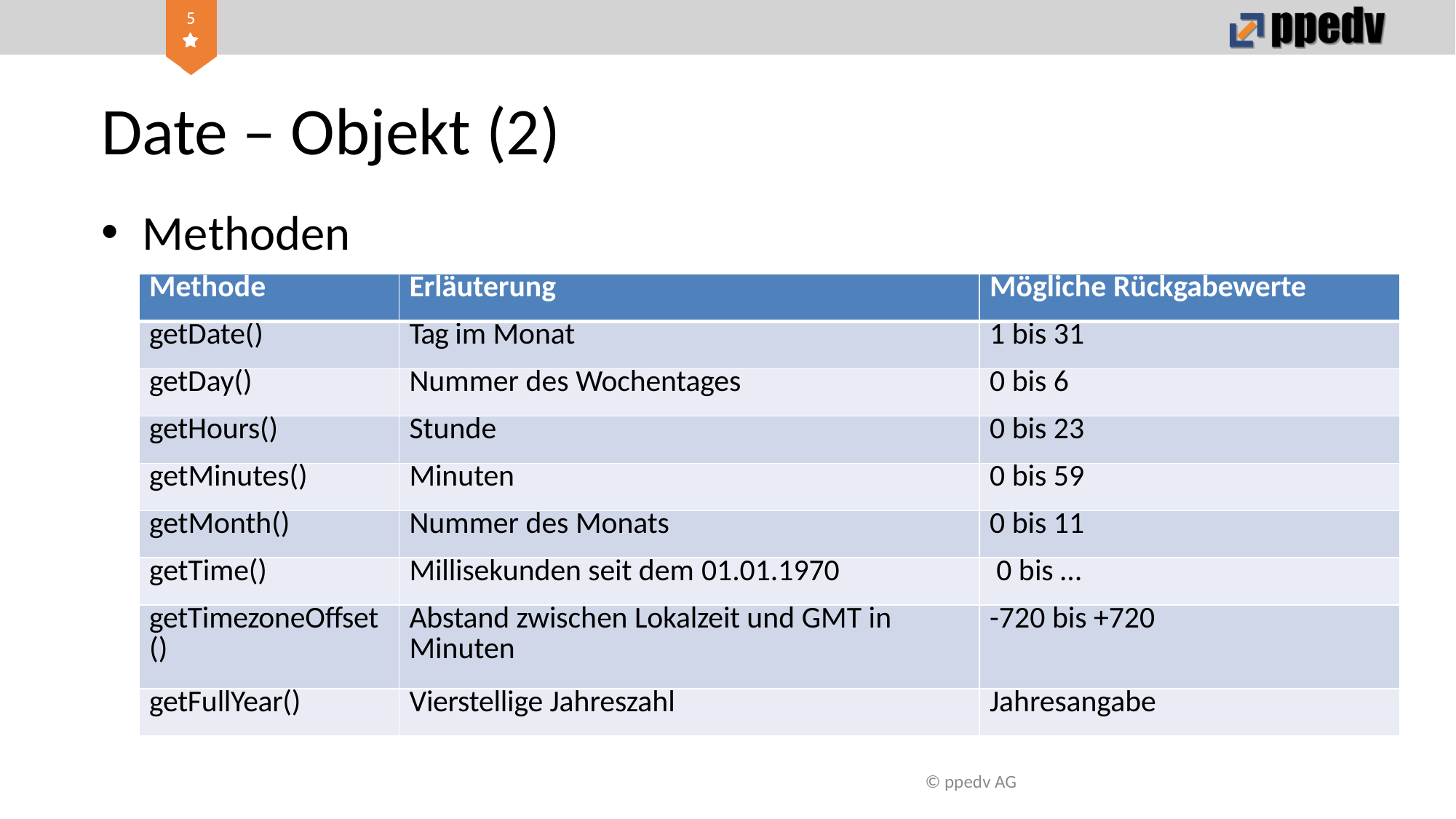

# Date – Objekt (2)
Methoden
| Methode | Erläuterung | Mögliche Rückgabewerte |
| --- | --- | --- |
| getDate() | Tag im Monat | 1 bis 31 |
| getDay() | Nummer des Wochentages | 0 bis 6 |
| getHours() | Stunde | 0 bis 23 |
| getMinutes() | Minuten | 0 bis 59 |
| getMonth() | Nummer des Monats | 0 bis 11 |
| getTime() | Millisekunden seit dem 01.01.1970 | 0 bis … |
| getTimezoneOffset () | Abstand zwischen Lokalzeit und GMT in Minuten | -720 bis +720 |
| getFullYear() | Vierstellige Jahreszahl | Jahresangabe |
© ppedv AG